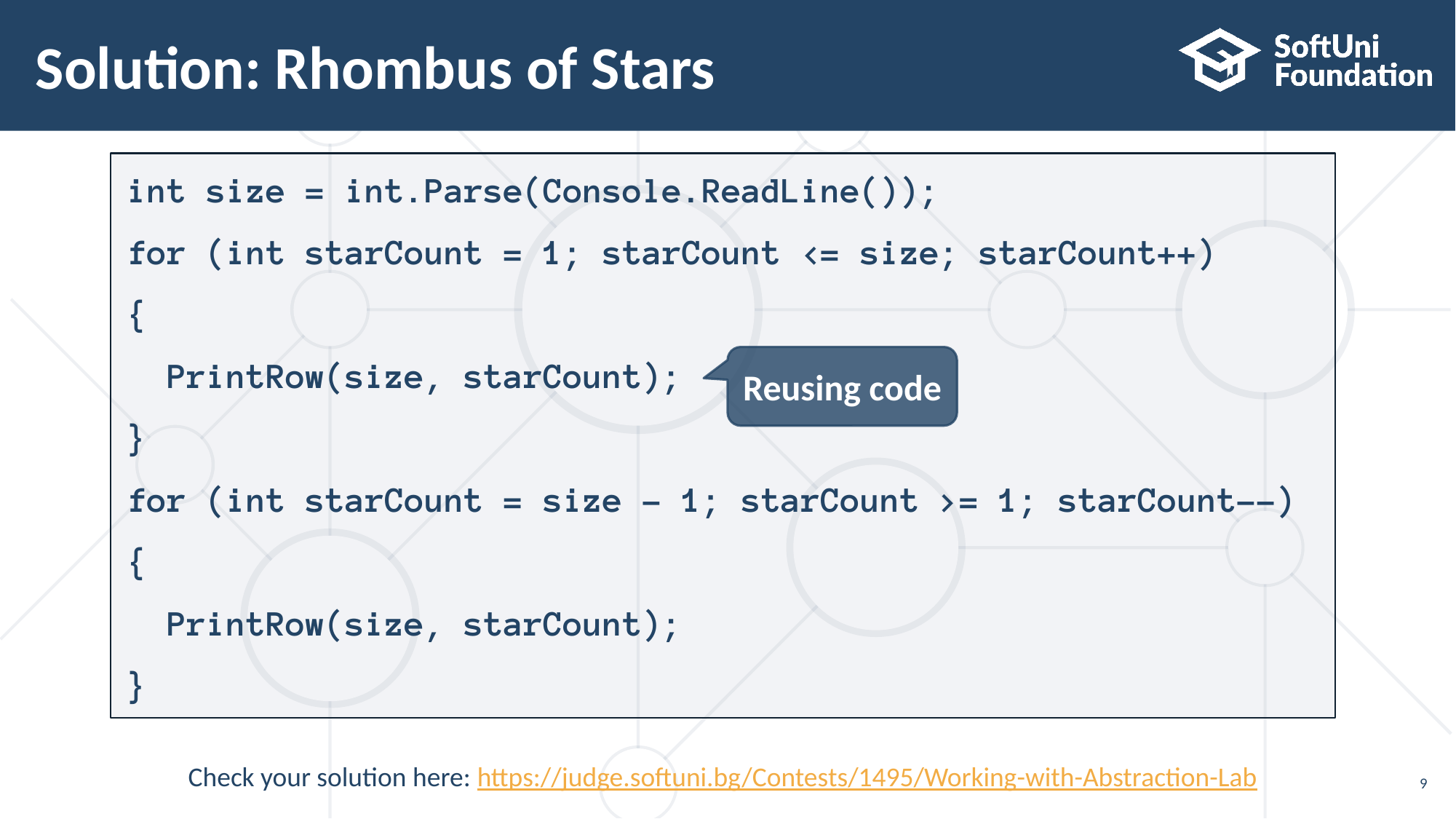

# Solution: Rhombus of Stars
int size = int.Parse(Console.ReadLine());
for (int starCount = 1; starCount <= size; starCount++)
{
  PrintRow(size, starCount);
}
for (int starCount = size - 1; starCount >= 1; starCount--)
{
  PrintRow(size, starCount);
}
Reusing code
Check your solution here: https://judge.softuni.bg/Contests/1495/Working-with-Abstraction-Lab
9